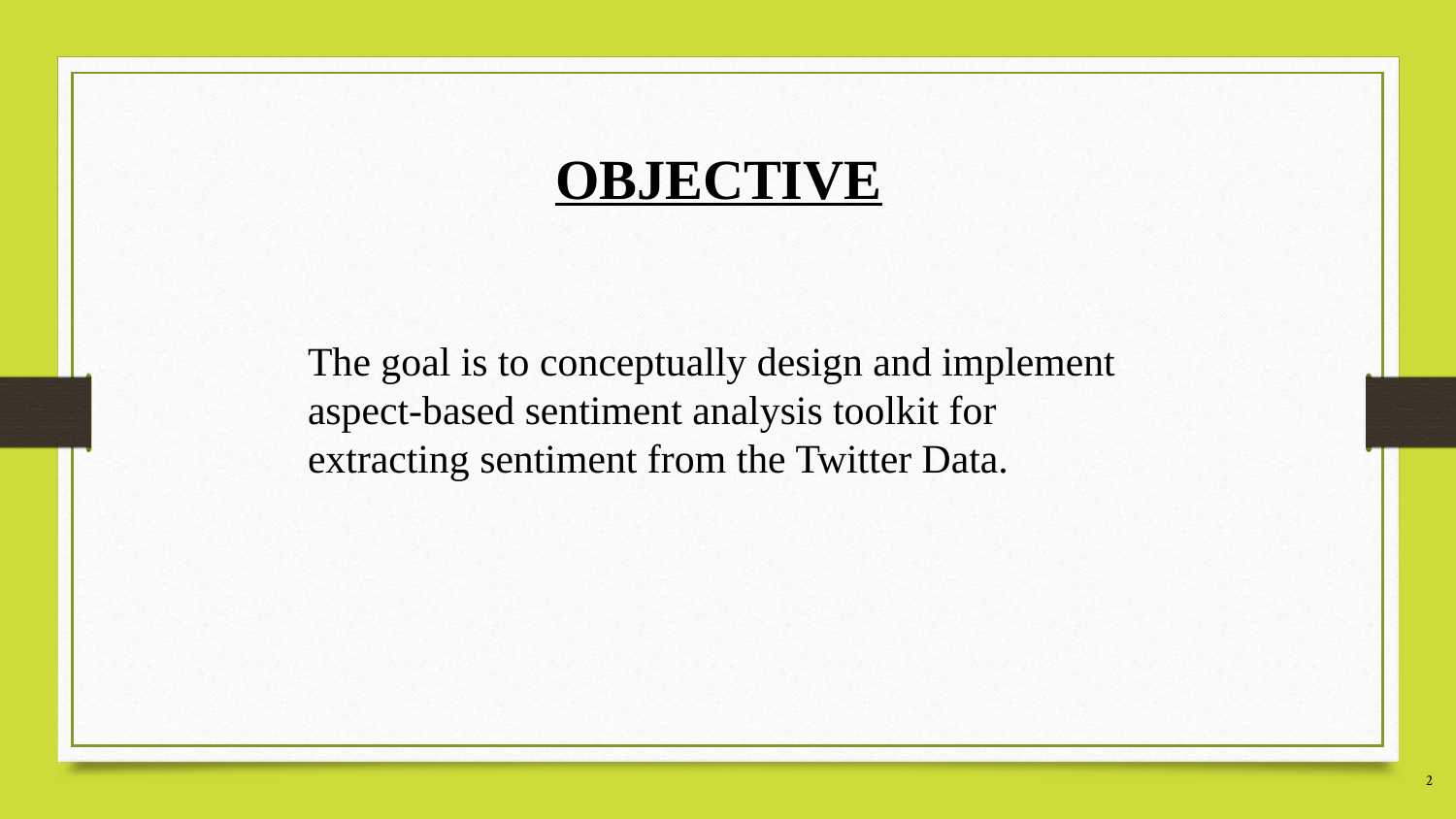

OBJECTIVE
The goal is to conceptually design and implement aspect-based sentiment analysis toolkit for extracting sentiment from the Twitter Data.
2